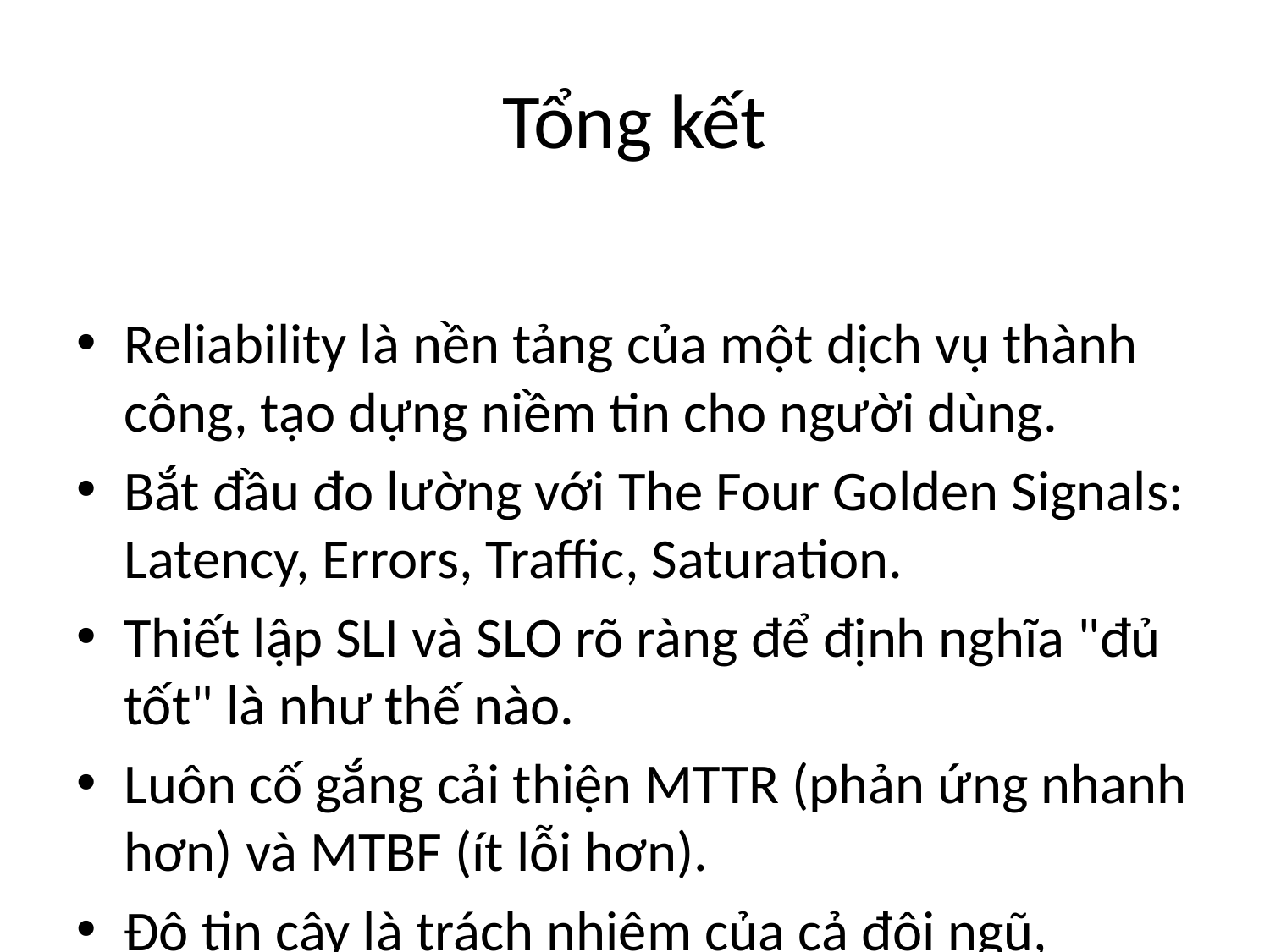

# Tổng kết

Reliability là nền tảng của một dịch vụ thành công, tạo dựng niềm tin cho người dùng.
Bắt đầu đo lường với The Four Golden Signals: Latency, Errors, Traffic, Saturation.
Thiết lập SLI và SLO rõ ràng để định nghĩa "đủ tốt" là như thế nào.
Luôn cố gắng cải thiện MTTR (phản ứng nhanh hơn) và MTBF (ít lỗi hơn).
Độ tin cậy là trách nhiệm của cả đội ngũ, không chỉ của riêng ai.